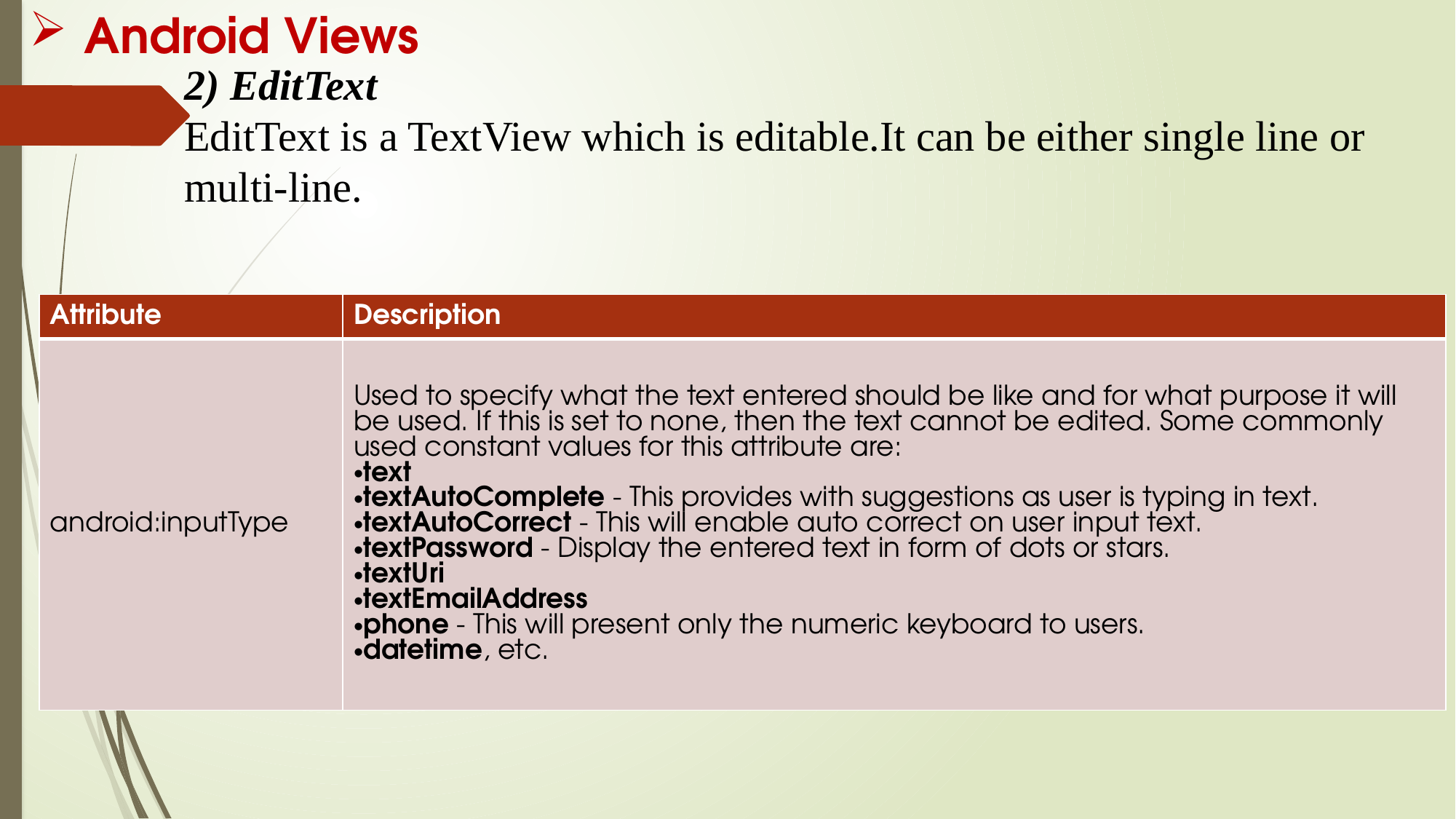

Android Views
2) EditText
EditText is a TextView which is editable.It can be either single line or multi-line.

| Attribute | Description |
| --- | --- |
| android:inputType | Used to specify what the text entered should be like and for what purpose it will be used. If this is set to none, then the text cannot be edited. Some commonly used constant values for this attribute are: text textAutoComplete - This provides with suggestions as user is typing in text. textAutoCorrect - This will enable auto correct on user input text. textPassword - Display the entered text in form of dots or stars. textUri textEmailAddress phone - This will present only the numeric keyboard to users. datetime, etc. |